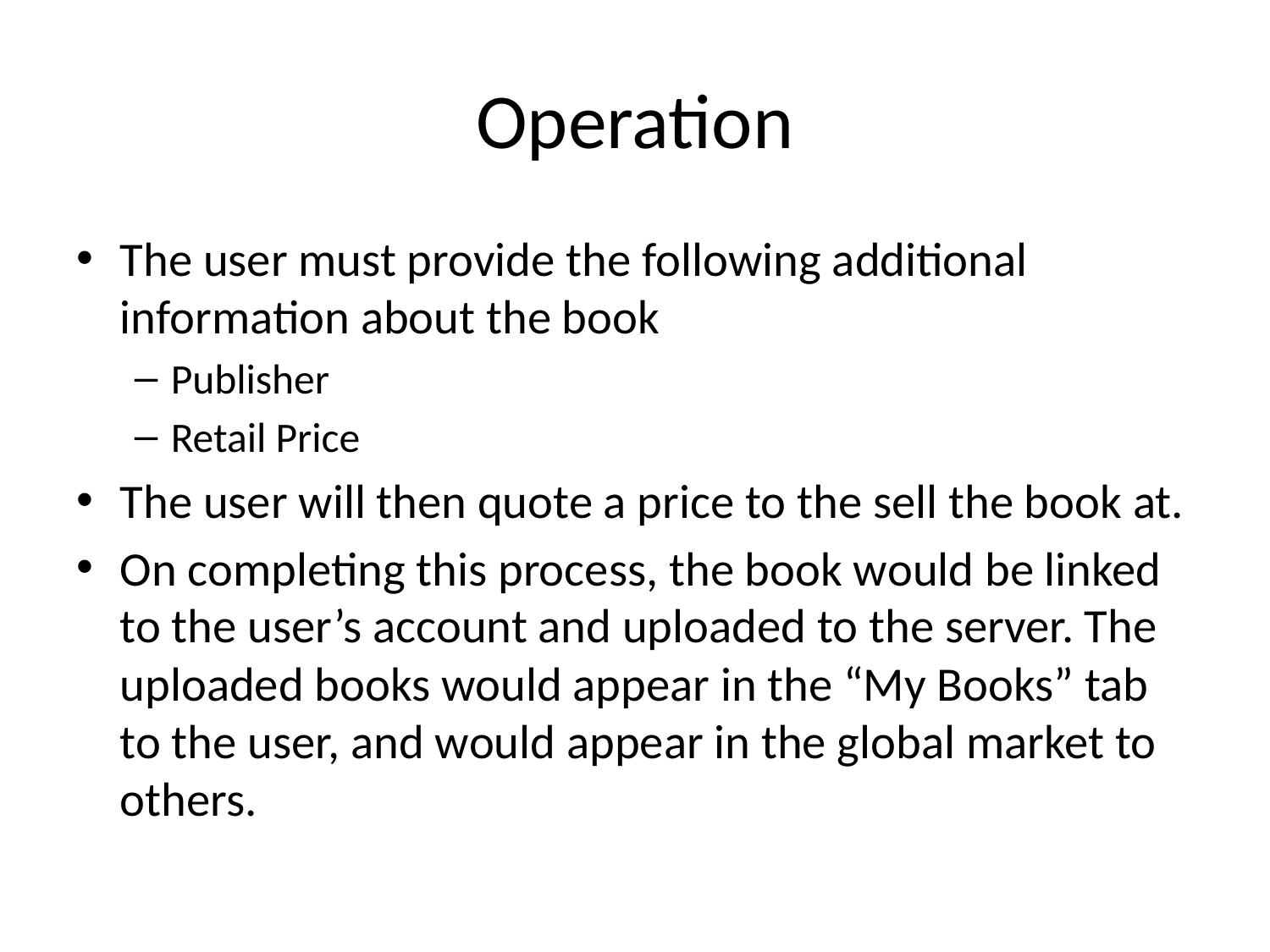

# Operation
The user must provide the following additional information about the book
Publisher
Retail Price
The user will then quote a price to the sell the book at.
On completing this process, the book would be linked to the user’s account and uploaded to the server. The uploaded books would appear in the “My Books” tab to the user, and would appear in the global market to others.